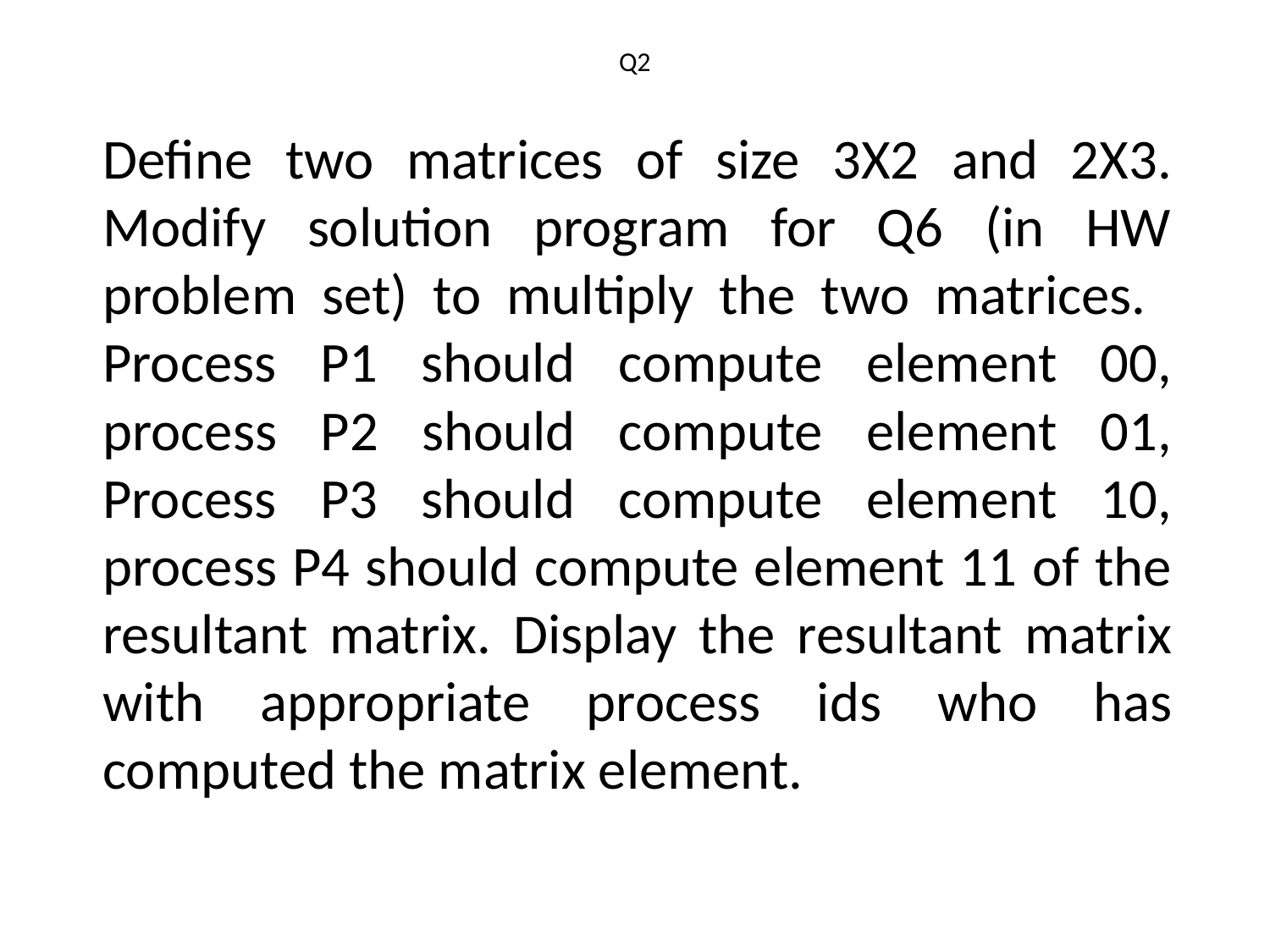

# Q2
	Define two matrices of size 3X2 and 2X3. Modify solution program for Q6 (in HW problem set) to multiply the two matrices.  Process P1 should compute element 00, process P2 should compute element 01, Process P3 should compute element 10, process P4 should compute element 11 of the resultant matrix. Display the resultant matrix with appropriate process ids who has computed the matrix element.